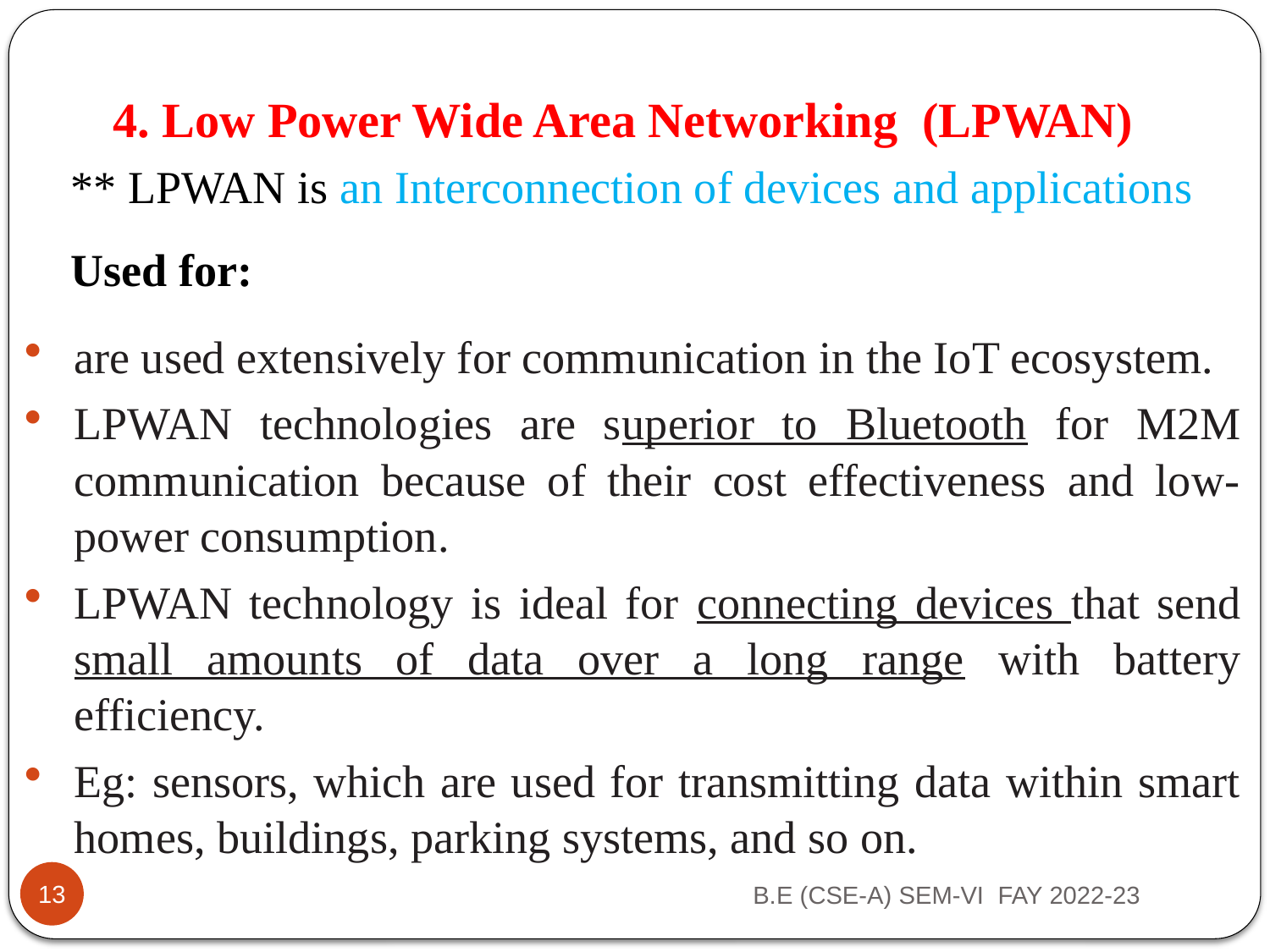

# 4. Low Power Wide Area Networking  (LPWAN)
** LPWAN is an Interconnection of devices and applications
Used for:
are used extensively for communication in the IoT ecosystem.
LPWAN technologies are superior to Bluetooth for M2M communication because of their cost effectiveness and low-power consumption.
LPWAN technology is ideal for connecting devices that send small amounts of data over a long range with battery efficiency.
Eg: sensors, which are used for transmitting data within smart homes, buildings, parking systems, and so on.

13
B.E (CSE-A) SEM-VI  FAY 2022-23